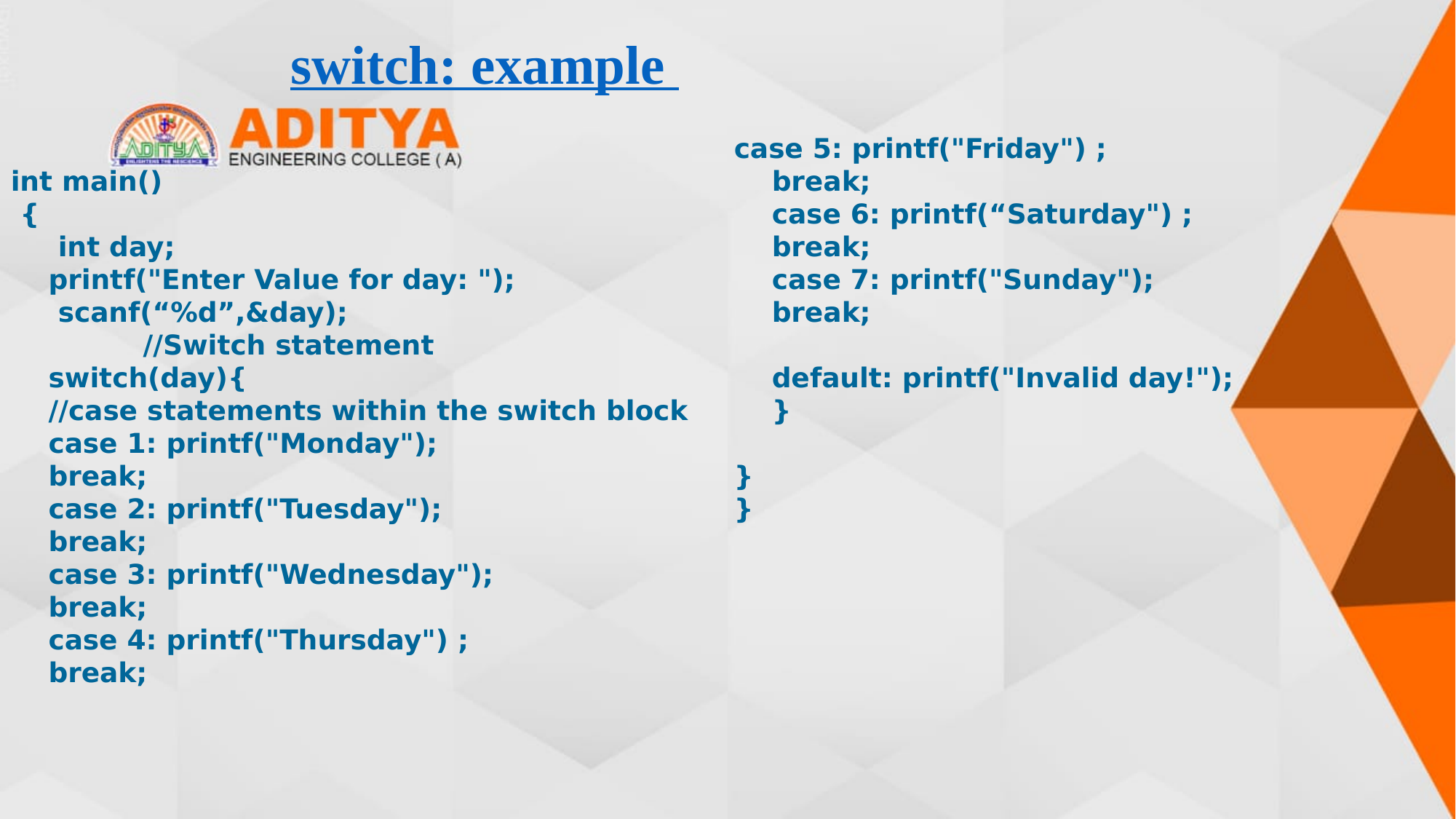

switch: example

int main()
 {
     int day;
    printf("Enter Value for day: ");
     scanf(“%d”,&day);
              //Switch statement
    switch(day){
    //case statements within the switch block
    case 1: printf("Monday");
    break;
    case 2: printf("Tuesday");
    break;
    case 3: printf("Wednesday");
    break;
    case 4: printf("Thursday") ;
    break;

case 5: printf("Friday") ;
    break;
    case 6: printf(“Saturday") ;
    break;
    case 7: printf("Sunday");
    break;

    default: printf("Invalid day!");
    }

}
}